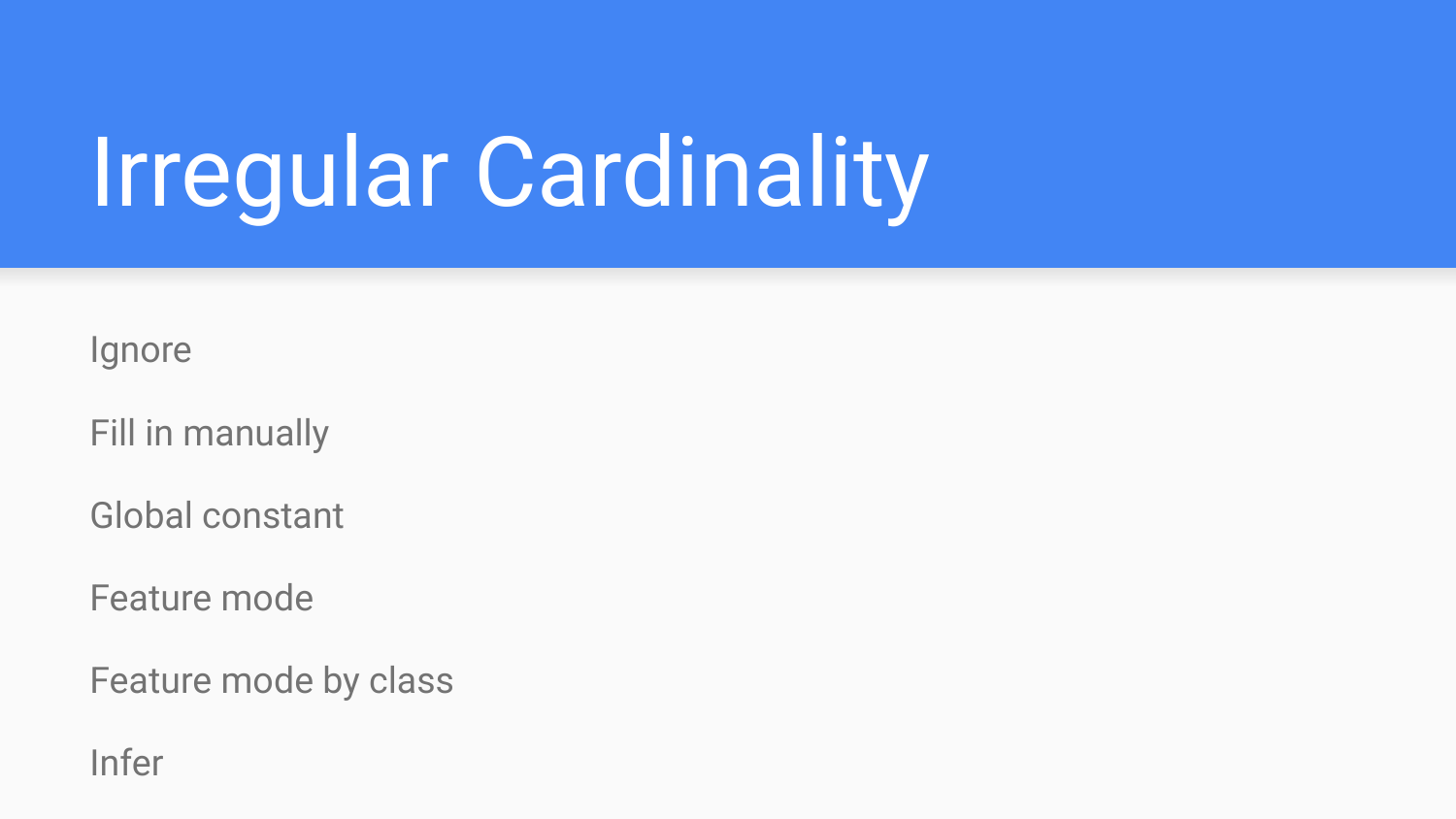

# Irregular Cardinality
Ignore
Fill in manually
Global constant
Feature mode
Feature mode by class
Infer